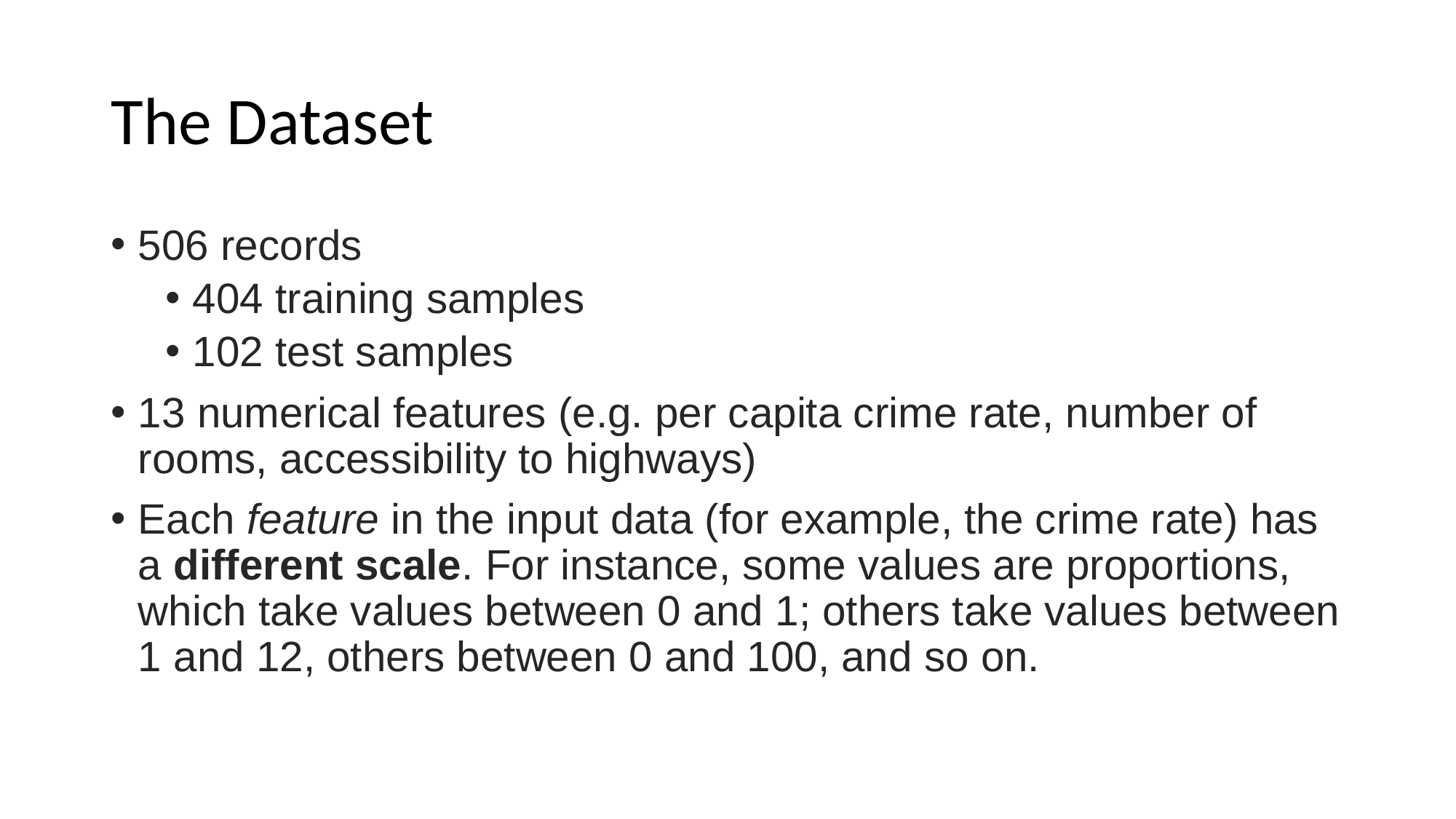

# The Dataset
506 records
404 training samples
102 test samples
13 numerical features (e.g. per capita crime rate, number of rooms, accessibility to highways)
Each feature in the input data (for example, the crime rate) has a different scale. For instance, some values are proportions, which take values between 0 and 1; others take values between 1 and 12, others between 0 and 100, and so on.